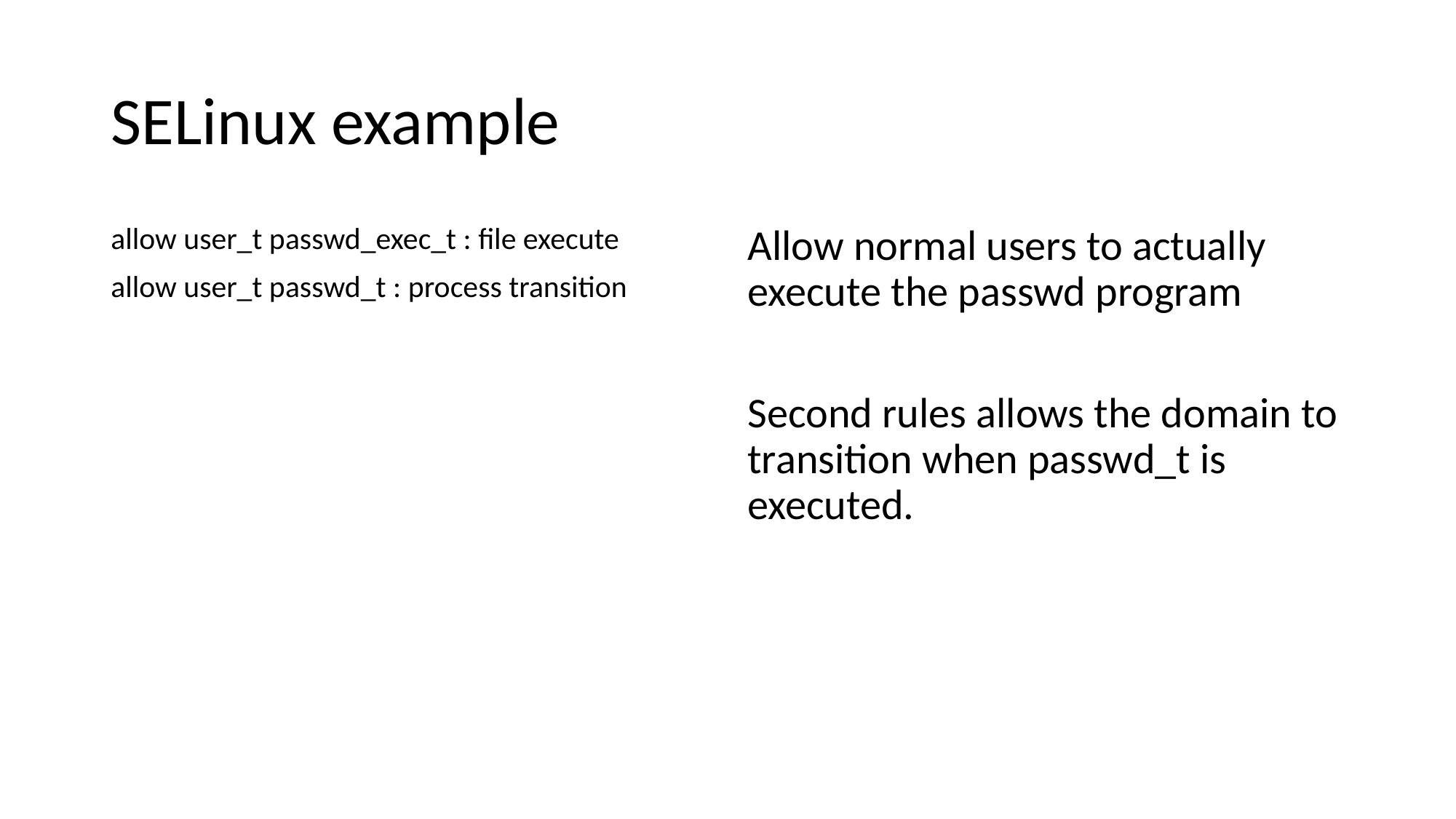

# SELinux example
allow user_t passwd_exec_t : file execute
allow user_t passwd_t : process transition

Allow normal users to actually execute the passwd program

Second rules allows the domain to transition when passwd_t is executed.